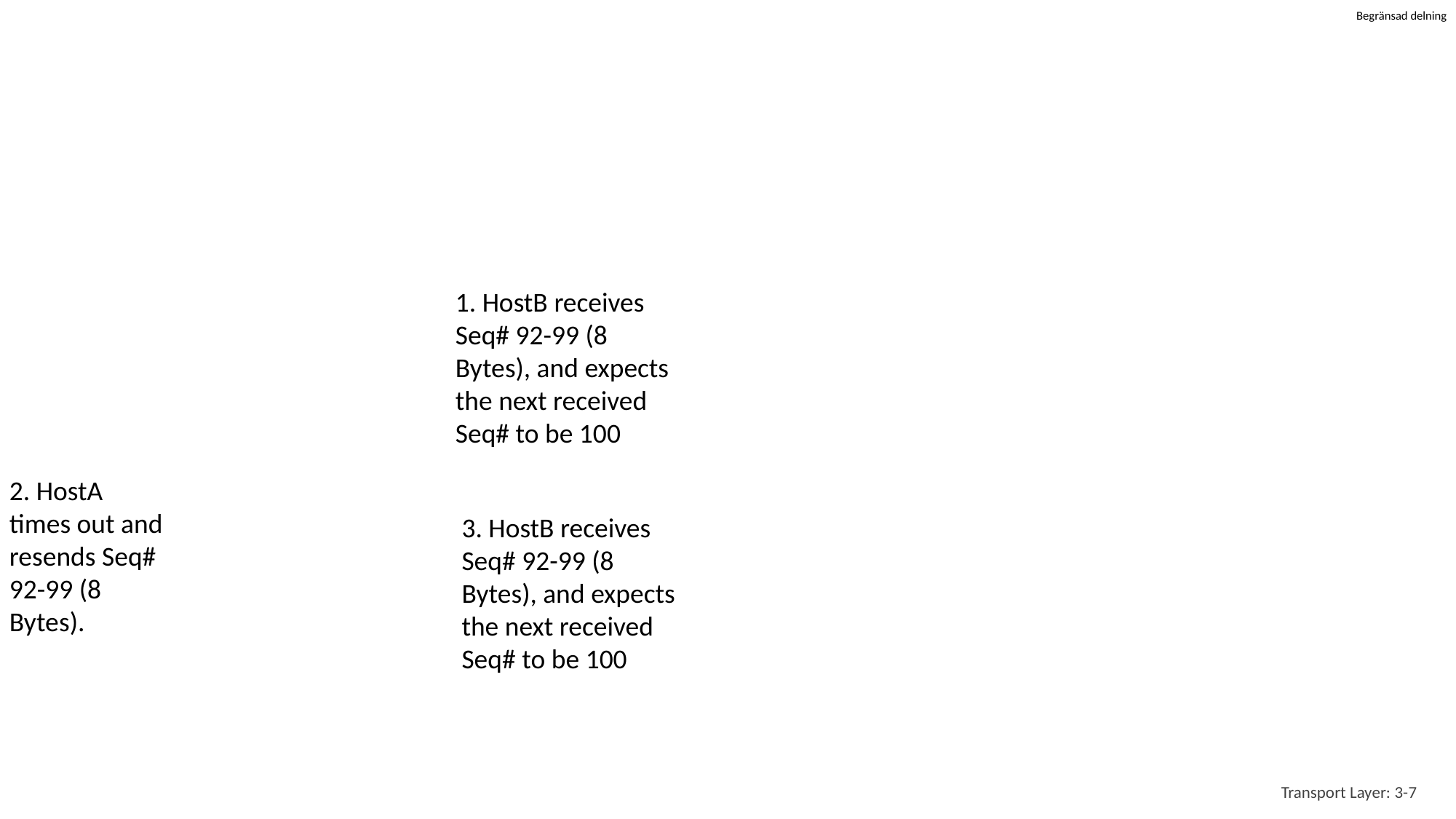

#

1. HostB receives Seq# 92-99 (8 Bytes), and expects the next received Seq# to be 100
2. HostA times out and resends Seq# 92-99 (8 Bytes).
3. HostB receives Seq# 92-99 (8 Bytes), and expects the next received Seq# to be 100
Transport Layer: 3-7